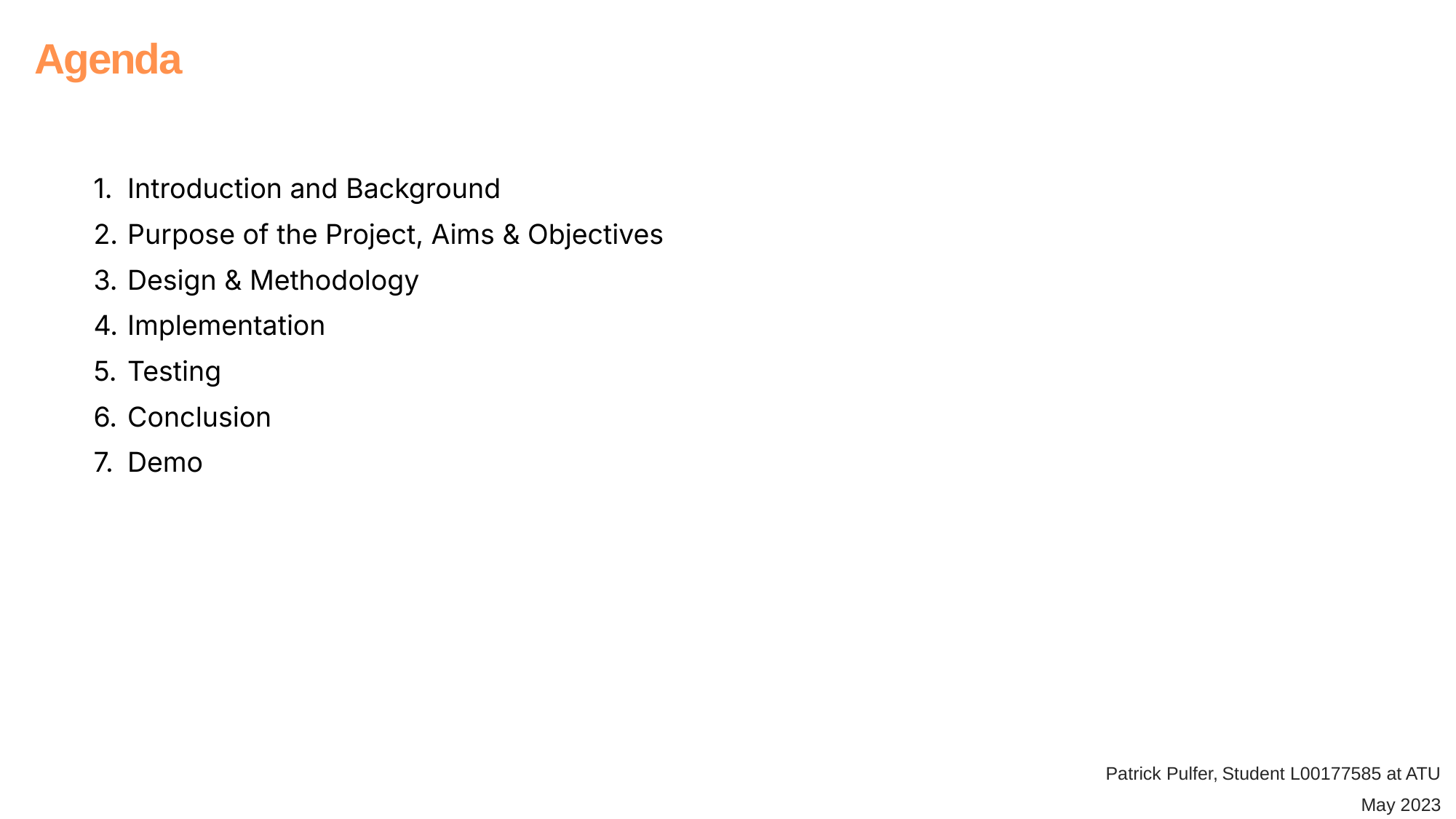

Agenda
Introduction and Background
Purpose of the Project, Aims & Objectives
Design & Methodology
Implementation
Testing
Conclusion
Demo
Patrick Pulfer, Student L00177585 at ATU
May 2023